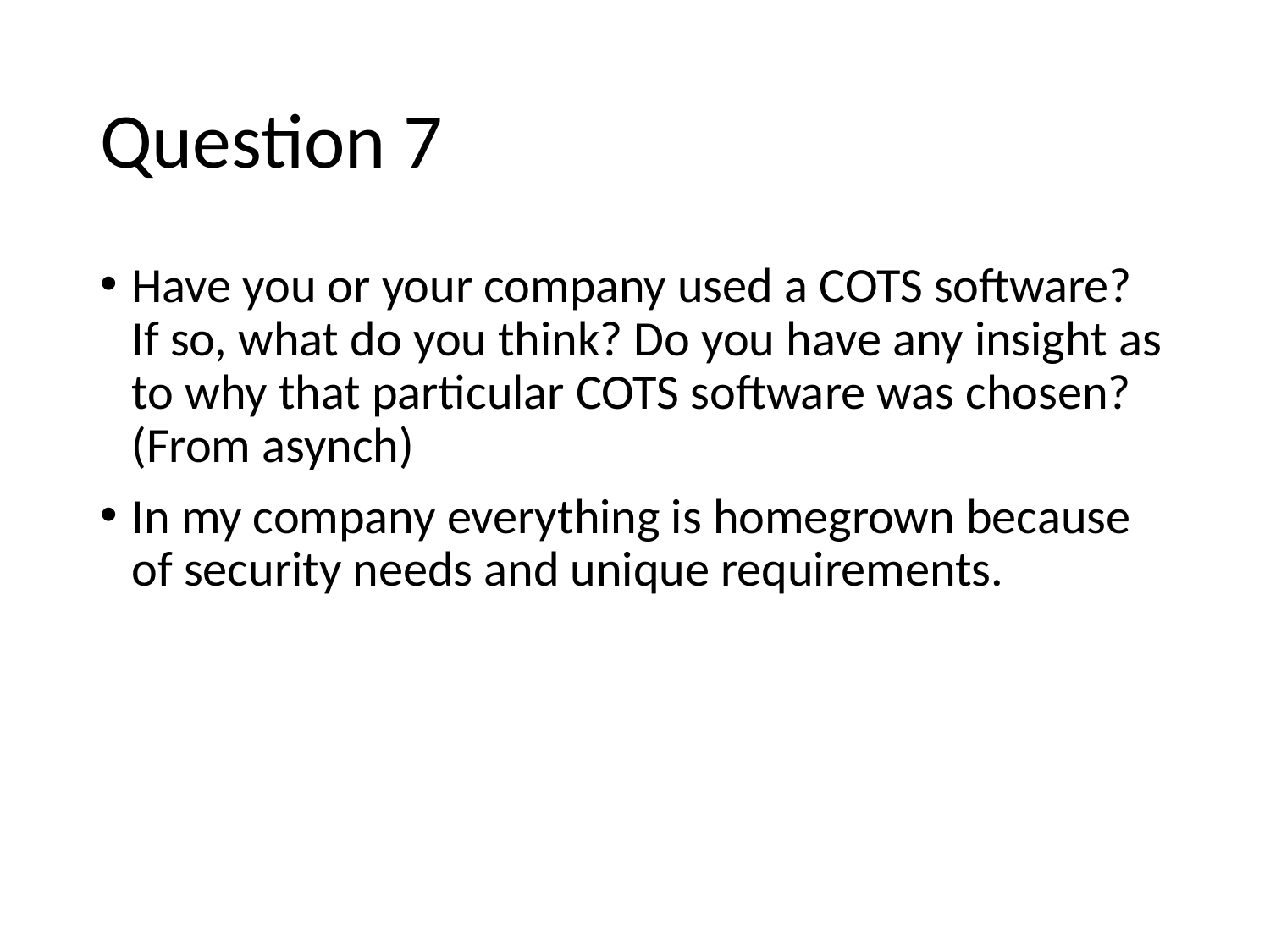

# Question 7
Have you or your company used a COTS software? If so, what do you think? Do you have any insight as to why that particular COTS software was chosen?  (From asynch)
In my company everything is homegrown because of security needs and unique requirements.